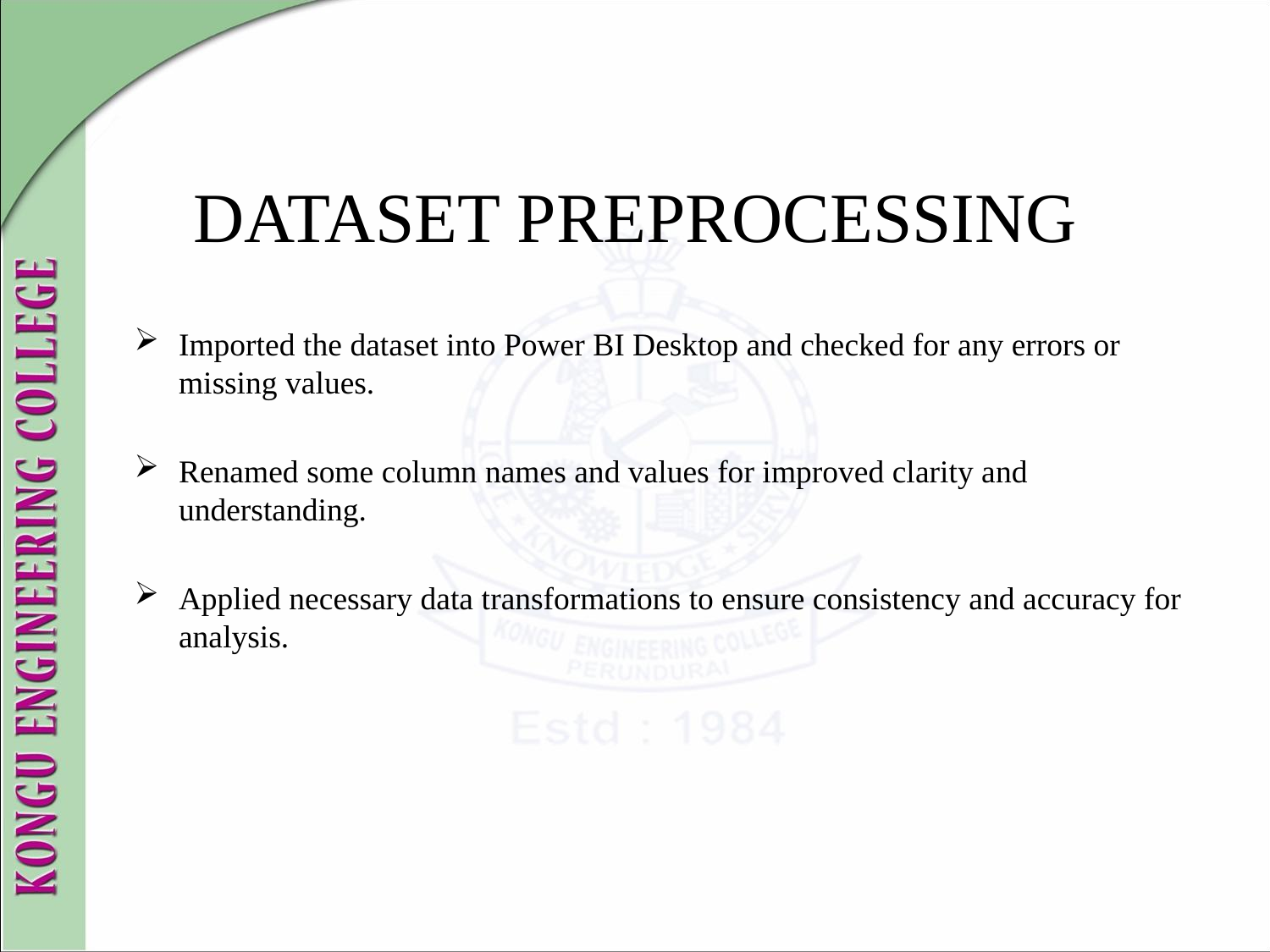

# DATASET PREPROCESSING
Imported the dataset into Power BI Desktop and checked for any errors or missing values.

Renamed some column names and values for improved clarity and understanding.

Applied necessary data transformations to ensure consistency and accuracy for analysis.